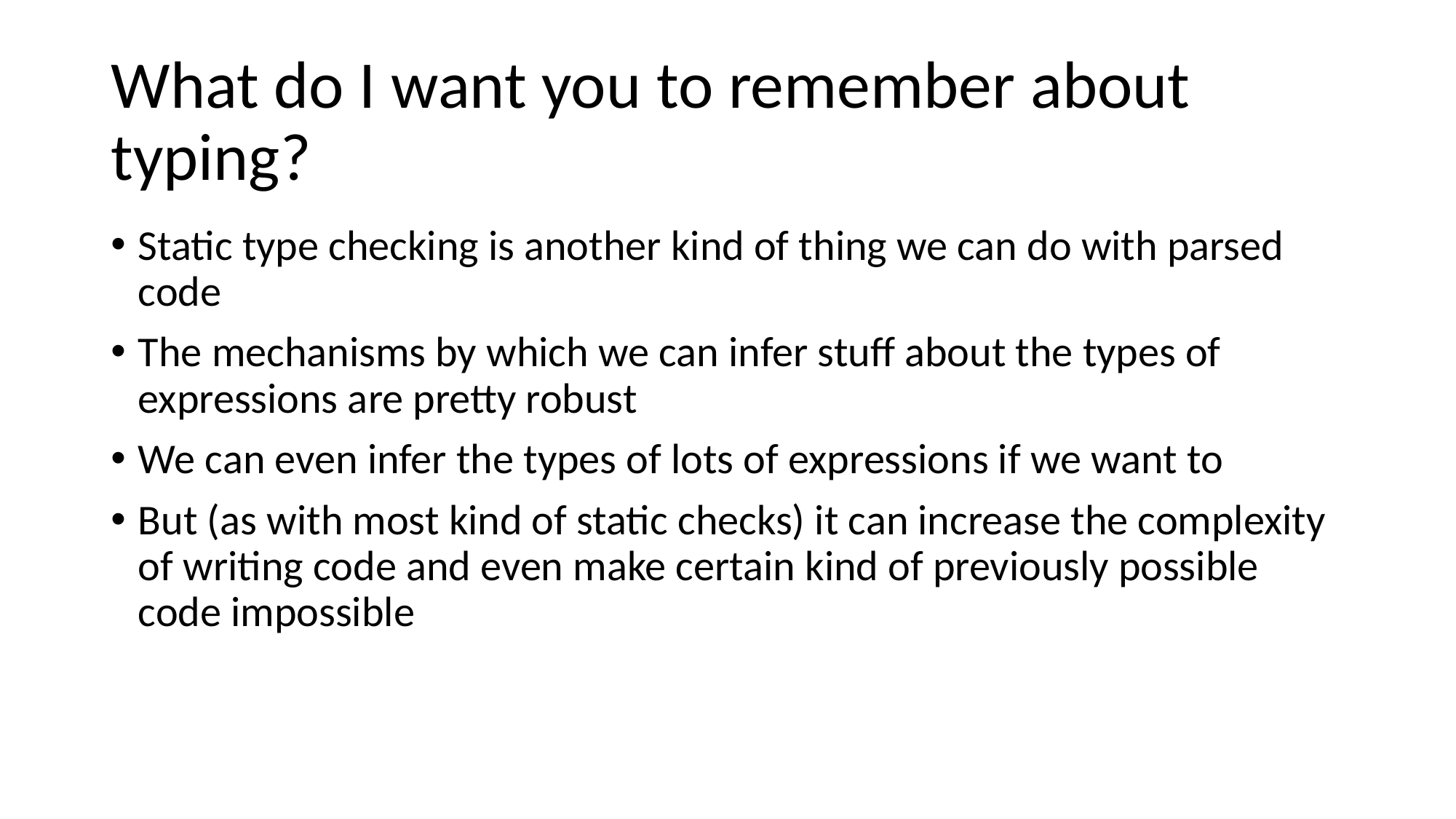

# What do I want you to remember about typing?
Static type checking is another kind of thing we can do with parsed code
The mechanisms by which we can infer stuff about the types of expressions are pretty robust
We can even infer the types of lots of expressions if we want to
But (as with most kind of static checks) it can increase the complexity of writing code and even make certain kind of previously possible code impossible